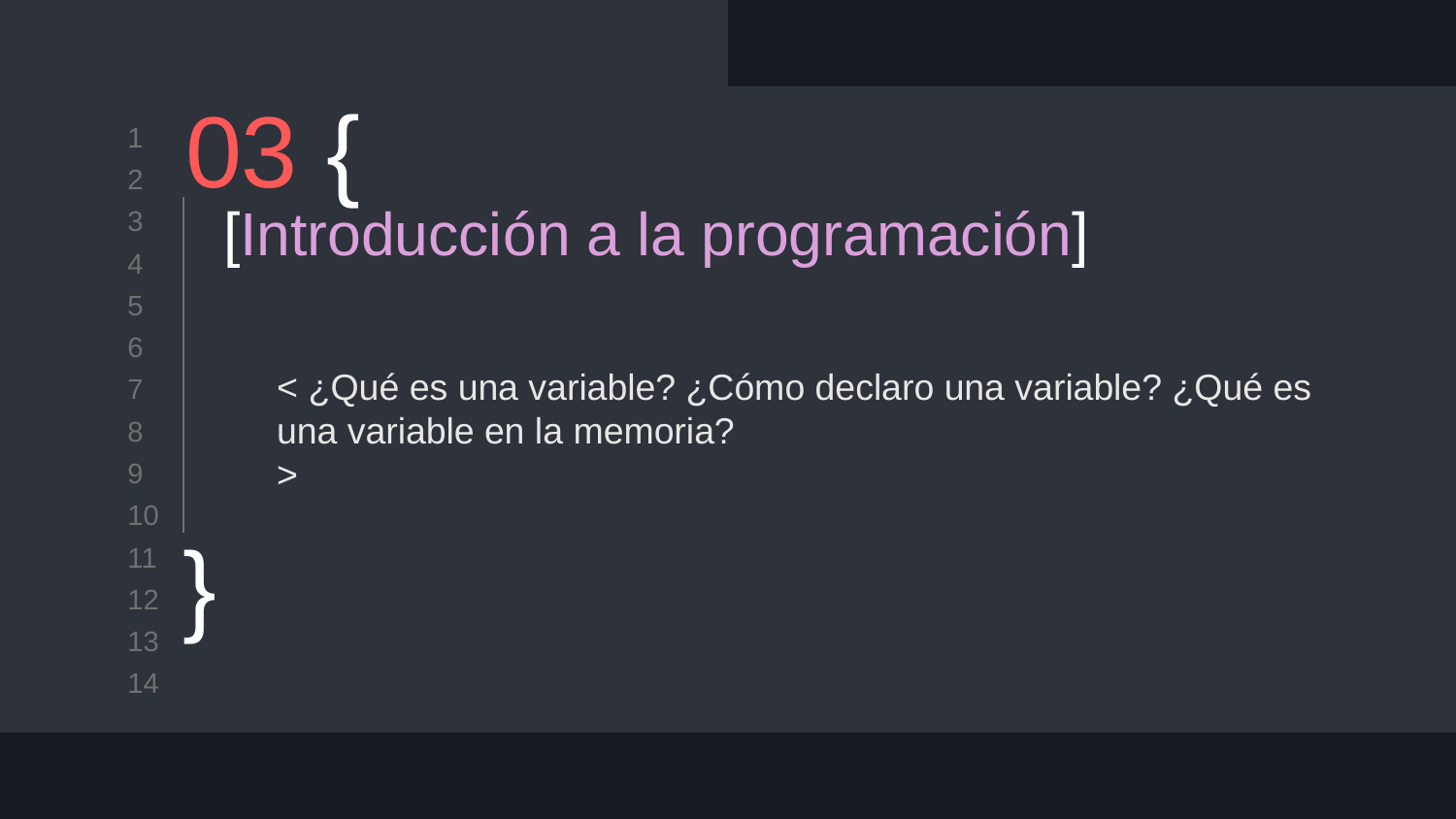

# 03 {
[Introducción a la programación]
< ¿Qué es una variable? ¿Cómo declaro una variable? ¿Qué es una variable en la memoria?
>
}